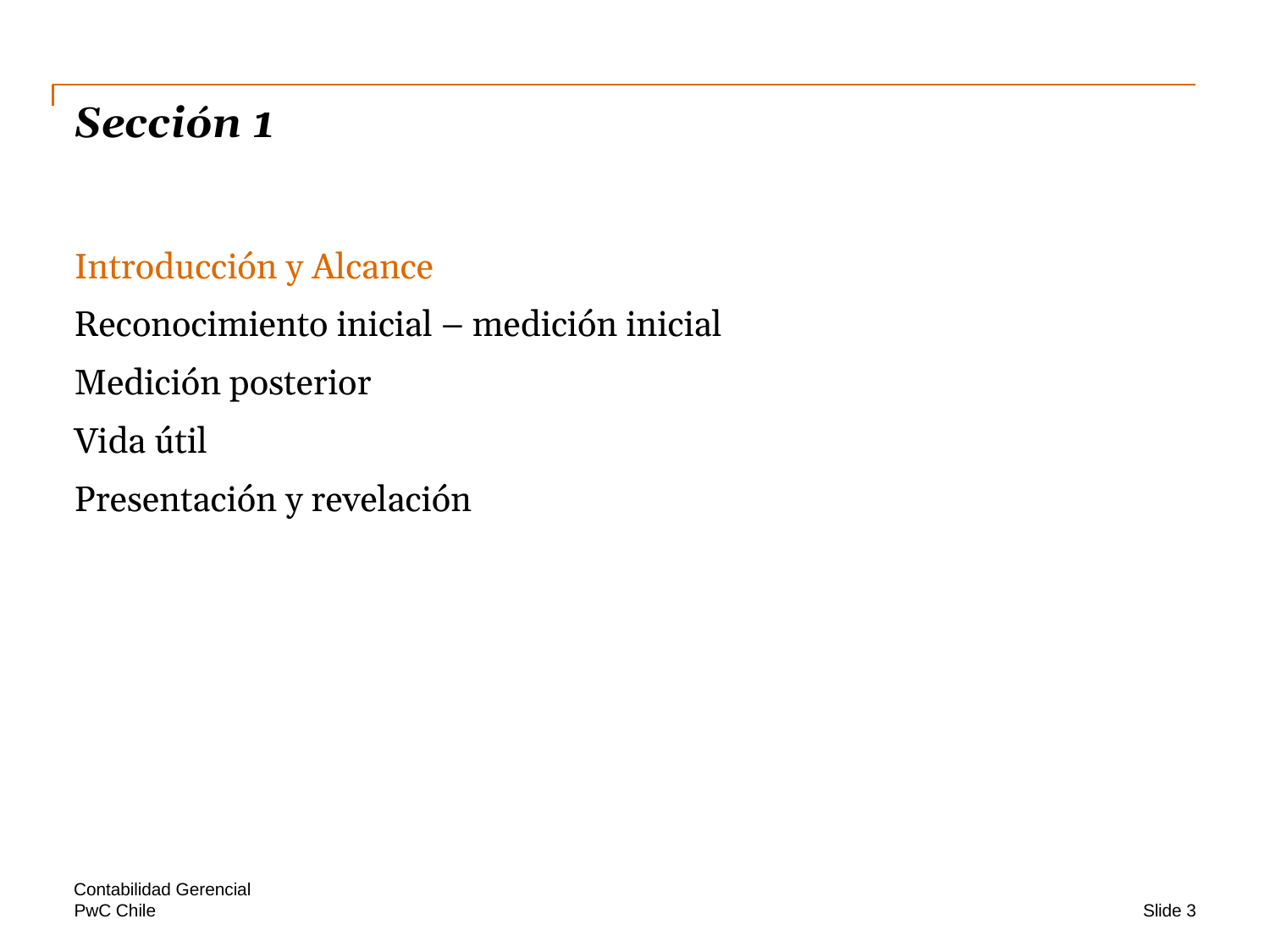

# Sección 1
Introducción y Alcance
Reconocimiento inicial – medición inicial
Medición posterior
Vida útil
Presentación y revelación
Contabilidad Gerencial
Slide 3